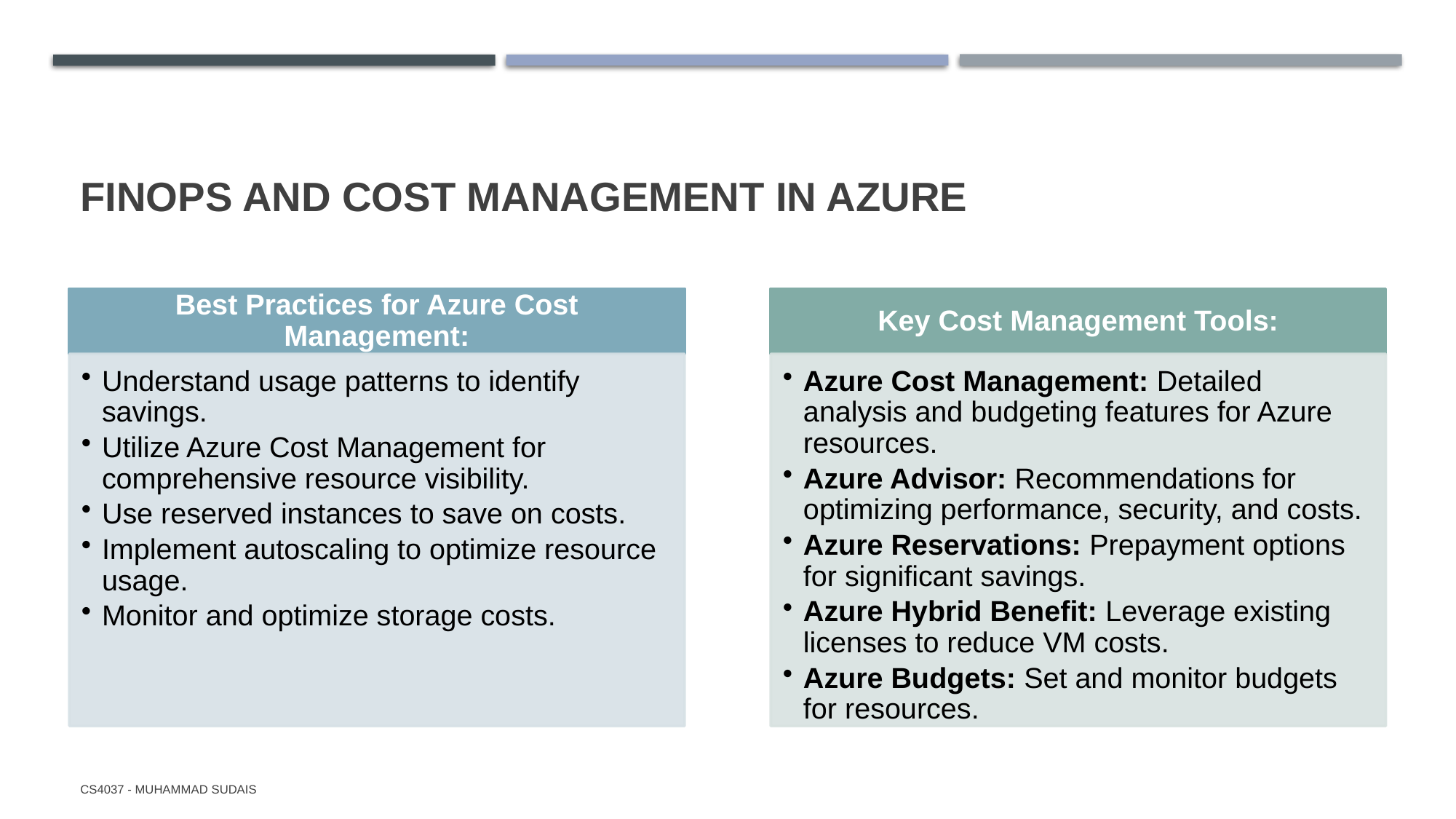

# FinOps and Cost Management in Azure
Best Practices for Azure Cost Management:
Understand usage patterns to identify savings.
Utilize Azure Cost Management for comprehensive resource visibility.
Use reserved instances to save on costs.
Implement autoscaling to optimize resource usage.
Monitor and optimize storage costs.
Key Cost Management Tools:
Azure Cost Management: Detailed analysis and budgeting features for Azure resources.
Azure Advisor: Recommendations for optimizing performance, security, and costs.
Azure Reservations: Prepayment options for significant savings.
Azure Hybrid Benefit: Leverage existing licenses to reduce VM costs.
Azure Budgets: Set and monitor budgets for resources.
CS4037 - Muhammad Sudais